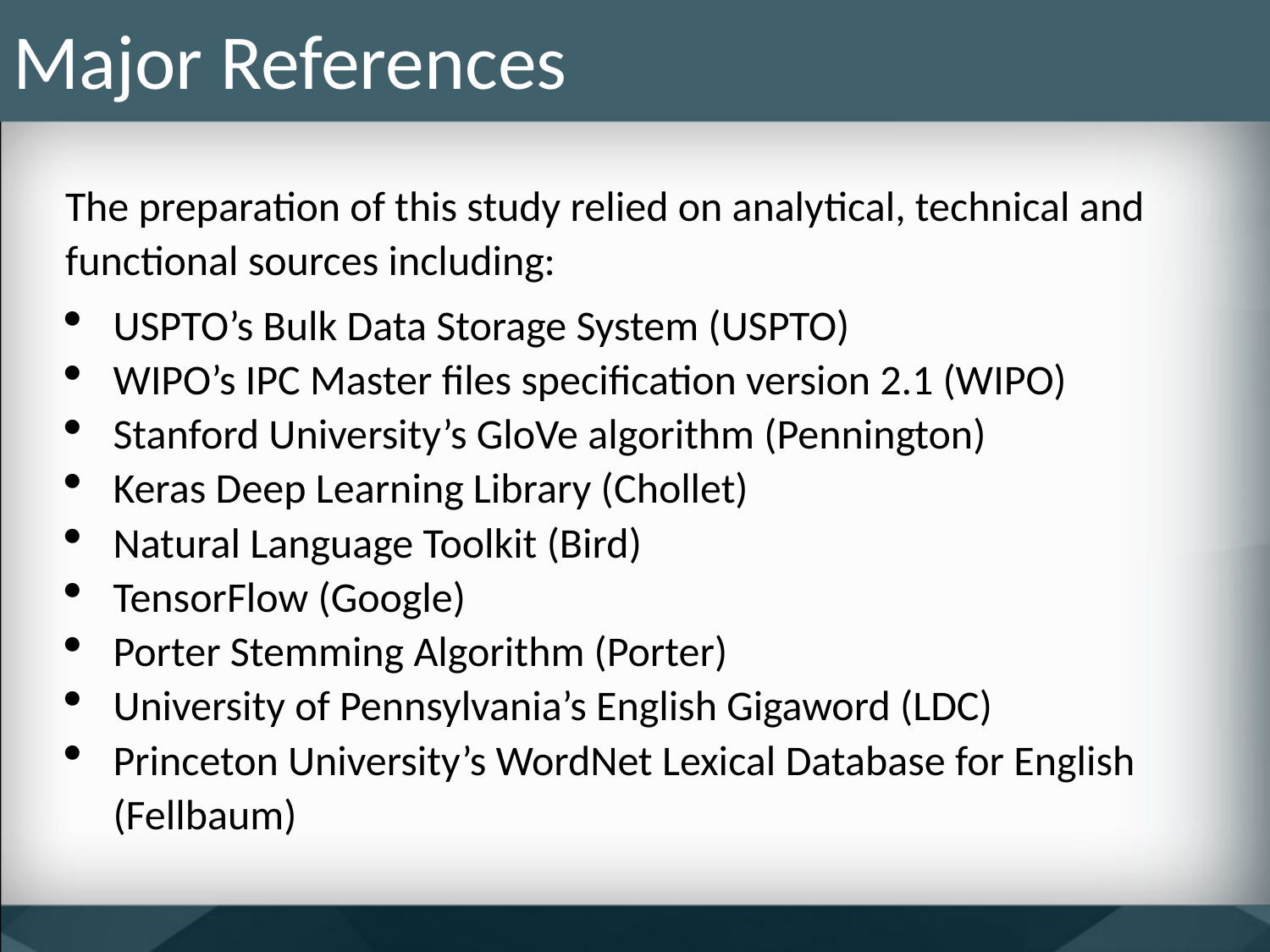

# Major References

The preparation of this study relied on analytical, technical and functional sources including:
USPTO’s Bulk Data Storage System (USPTO)
WIPO’s IPC Master files specification version 2.1 (WIPO)
Stanford University’s GloVe algorithm (Pennington)
Keras Deep Learning Library (Chollet)
Natural Language Toolkit (Bird)
TensorFlow (Google)
Porter Stemming Algorithm (Porter)
University of Pennsylvania’s English Gigaword (LDC)
Princeton University’s WordNet Lexical Database for English (Fellbaum)